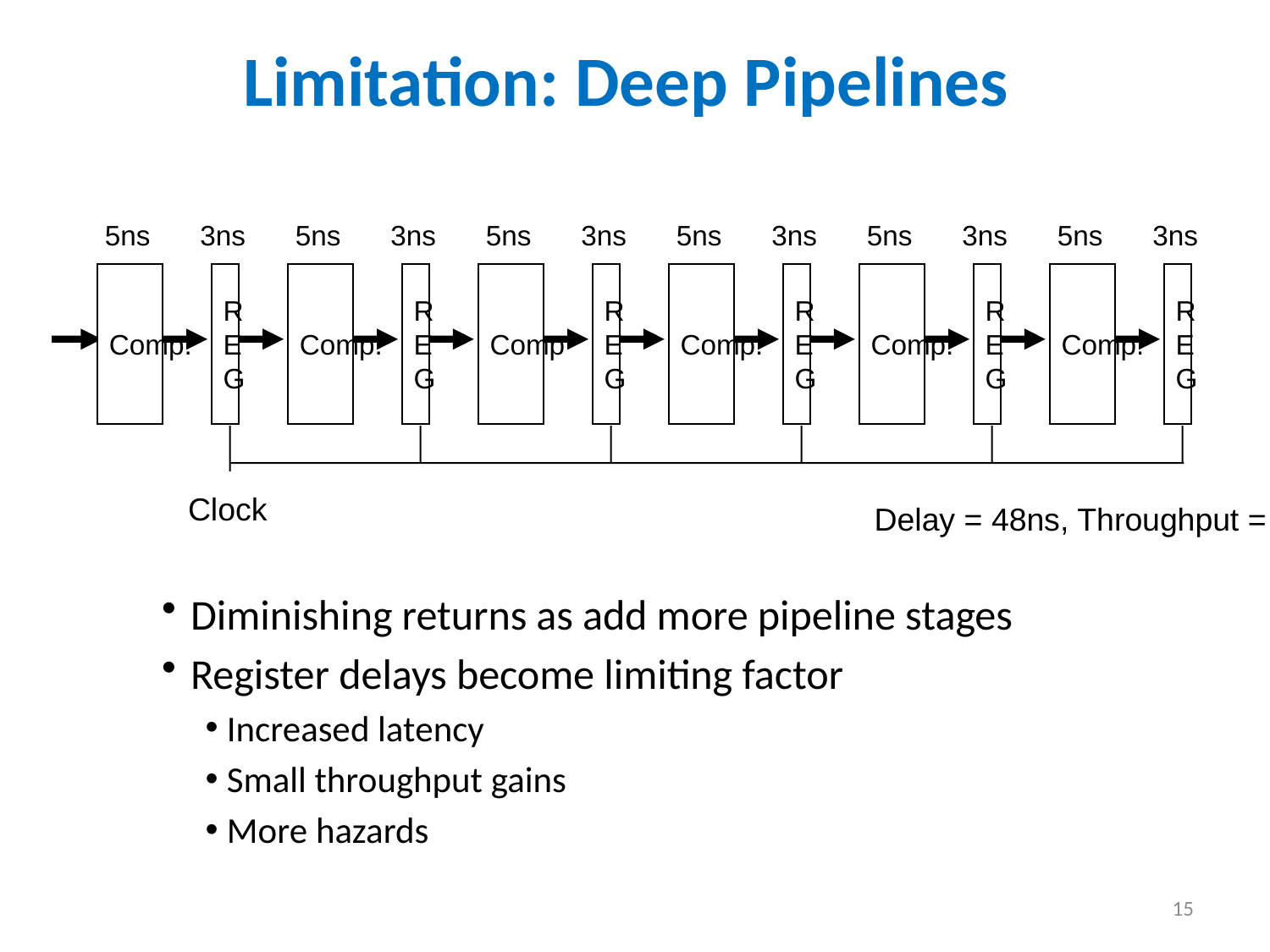

# Limitation: Deep Pipelines
5ns
3ns
5ns
3ns
5ns
3ns
5ns
3ns
5ns
3ns
5ns
3ns
Comp.
R
E
G
Comp.
R
E
G
Comp
R
E
G
Comp.
R
E
G
Comp.
R
E
G
Comp.
R
E
G

Clock
Delay = 48ns, Throughput = 128MHz
Diminishing returns as add more pipeline stages
Register delays become limiting factor
Increased latency
Small throughput gains
More hazards
15